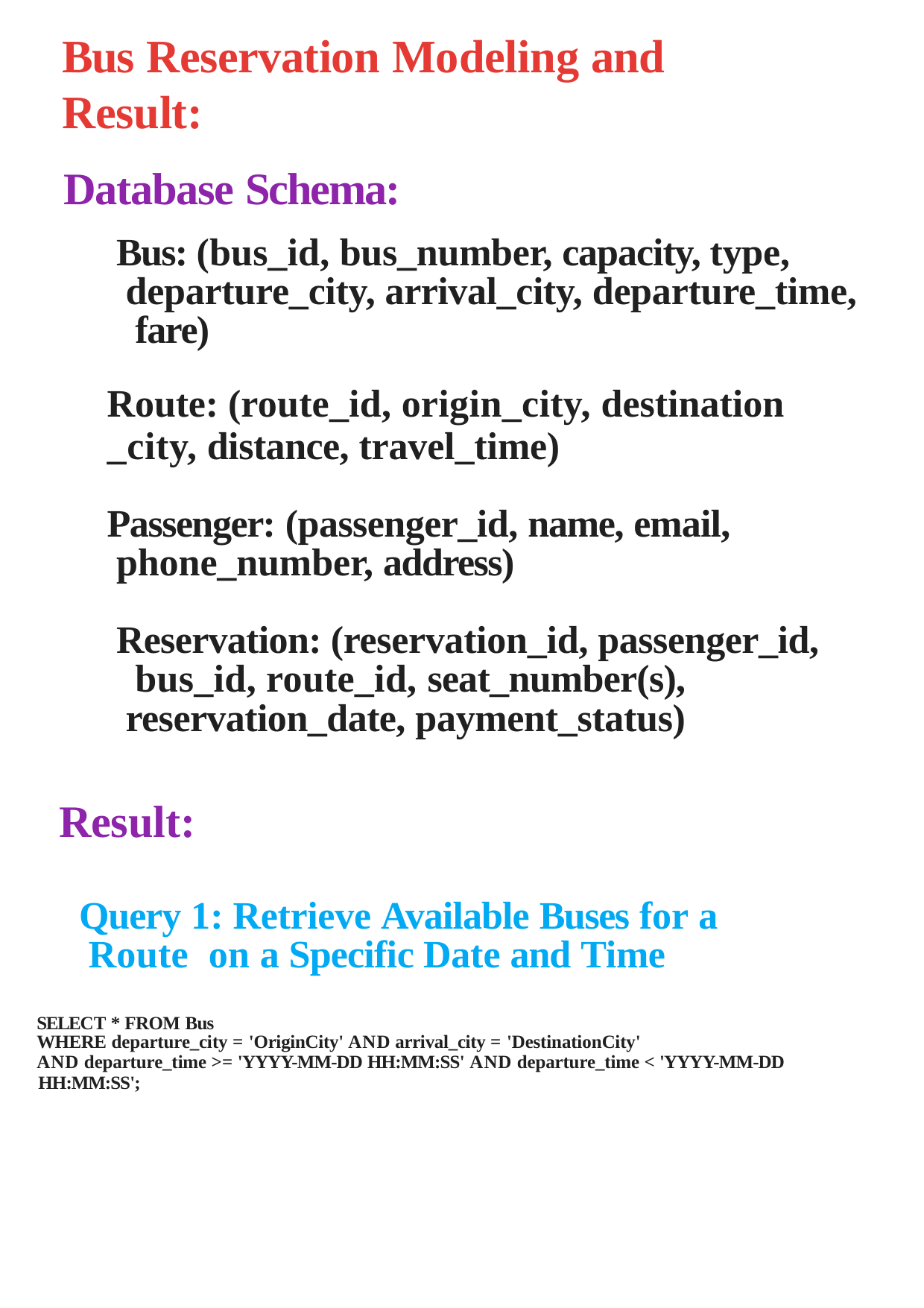

# Bus Reservation Modeling and Result:
Database Schema:
Bus: (bus_id, bus_number, capacity, type,  departure_city, arrival_city, departure_time,  fare)
Route: (route_id, origin_city, destination
_city, distance, travel_time)
Passenger: (passenger_id, name, email,  phone_number, address)
Reservation: (reservation_id, passenger_id,  bus_id, route_id, seat_number(s),  reservation_date, payment_status)

Result:
Query 1: Retrieve Available Buses for a Route  on a Specific Date and Time
SELECT * FROM Bus
WHERE departure_city = 'OriginCity' AND arrival_city = 'DestinationCity'
AND departure_time >= 'YYYY-MM-DD HH:MM:SS' AND departure_time < 'YYYY-MM-DD HH:MM:SS';